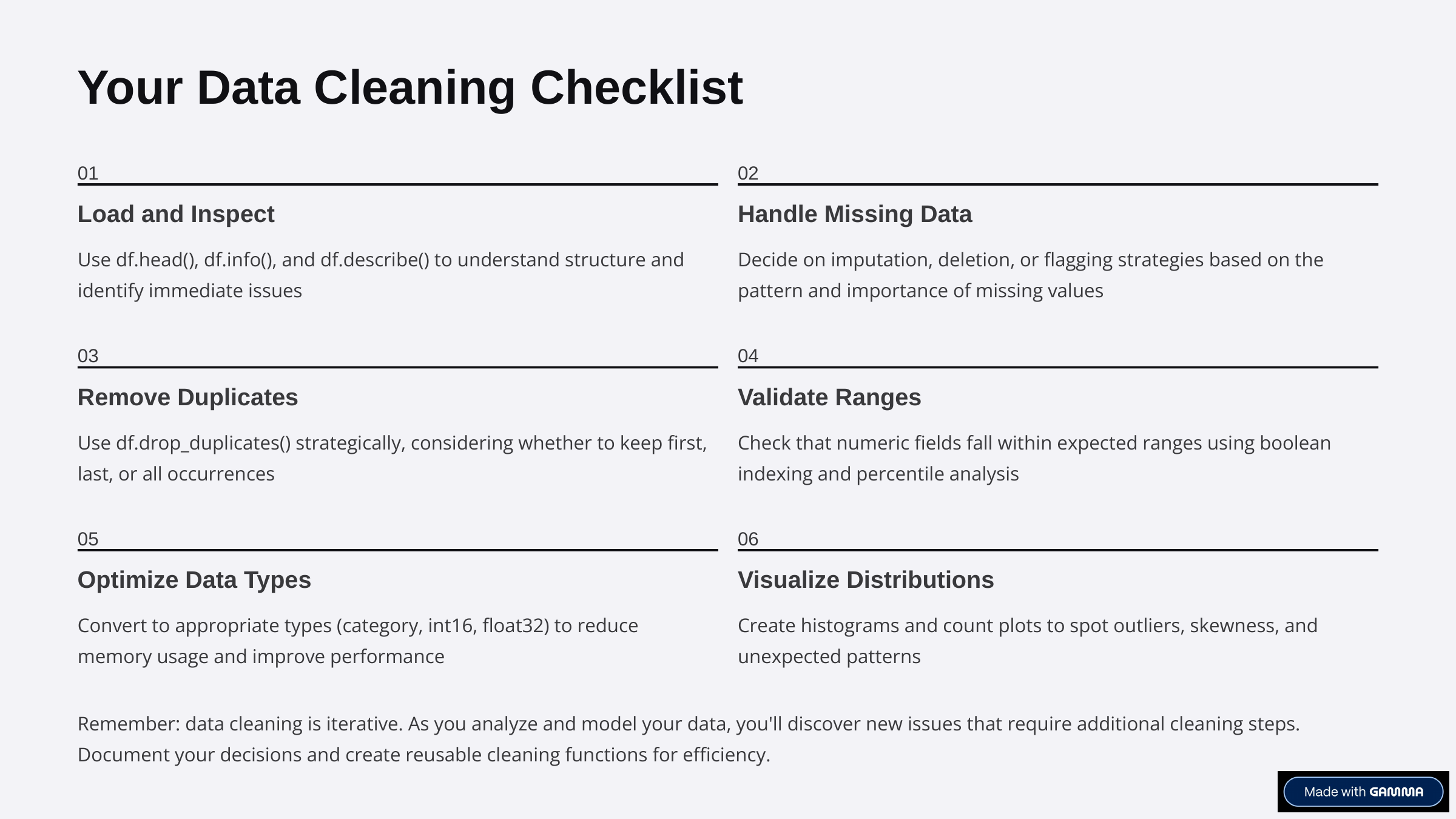

Your Data Cleaning Checklist
01
02

Load and Inspect
Handle Missing Data
Use df.head(), df.info(), and df.describe() to understand structure and identify immediate issues
Decide on imputation, deletion, or flagging strategies based on the pattern and importance of missing values
03
04

Remove Duplicates
Validate Ranges
Use df.drop_duplicates() strategically, considering whether to keep first, last, or all occurrences
Check that numeric fields fall within expected ranges using boolean indexing and percentile analysis
05
06

Optimize Data Types
Visualize Distributions
Convert to appropriate types (category, int16, float32) to reduce memory usage and improve performance
Create histograms and count plots to spot outliers, skewness, and unexpected patterns
Remember: data cleaning is iterative. As you analyze and model your data, you'll discover new issues that require additional cleaning steps. Document your decisions and create reusable cleaning functions for efficiency.